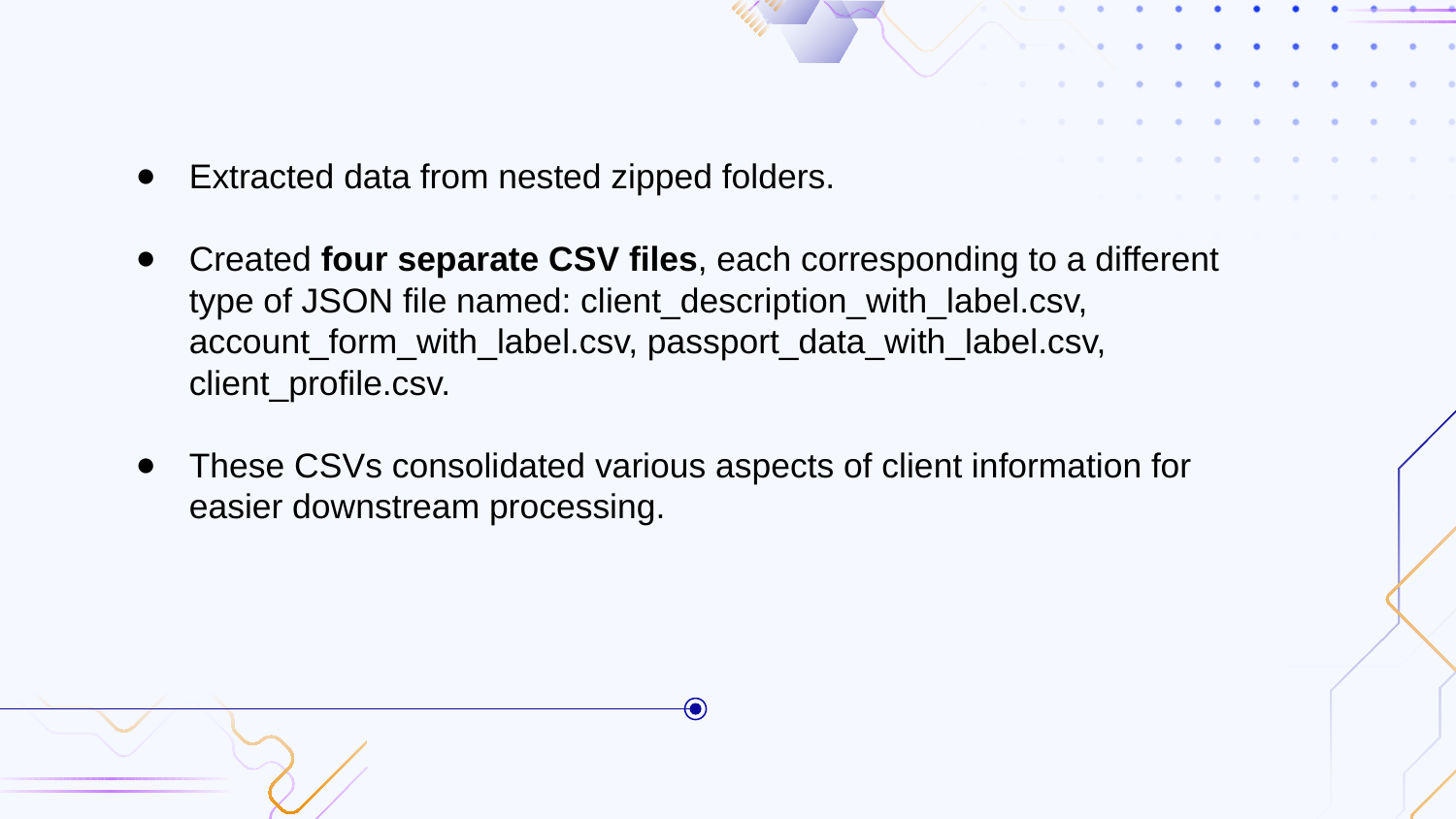

Extracted data from nested zipped folders.
Created four separate CSV files, each corresponding to a different type of JSON file named: client_description_with_label.csv, account_form_with_label.csv, passport_data_with_label.csv, client_profile.csv.
These CSVs consolidated various aspects of client information for easier downstream processing.